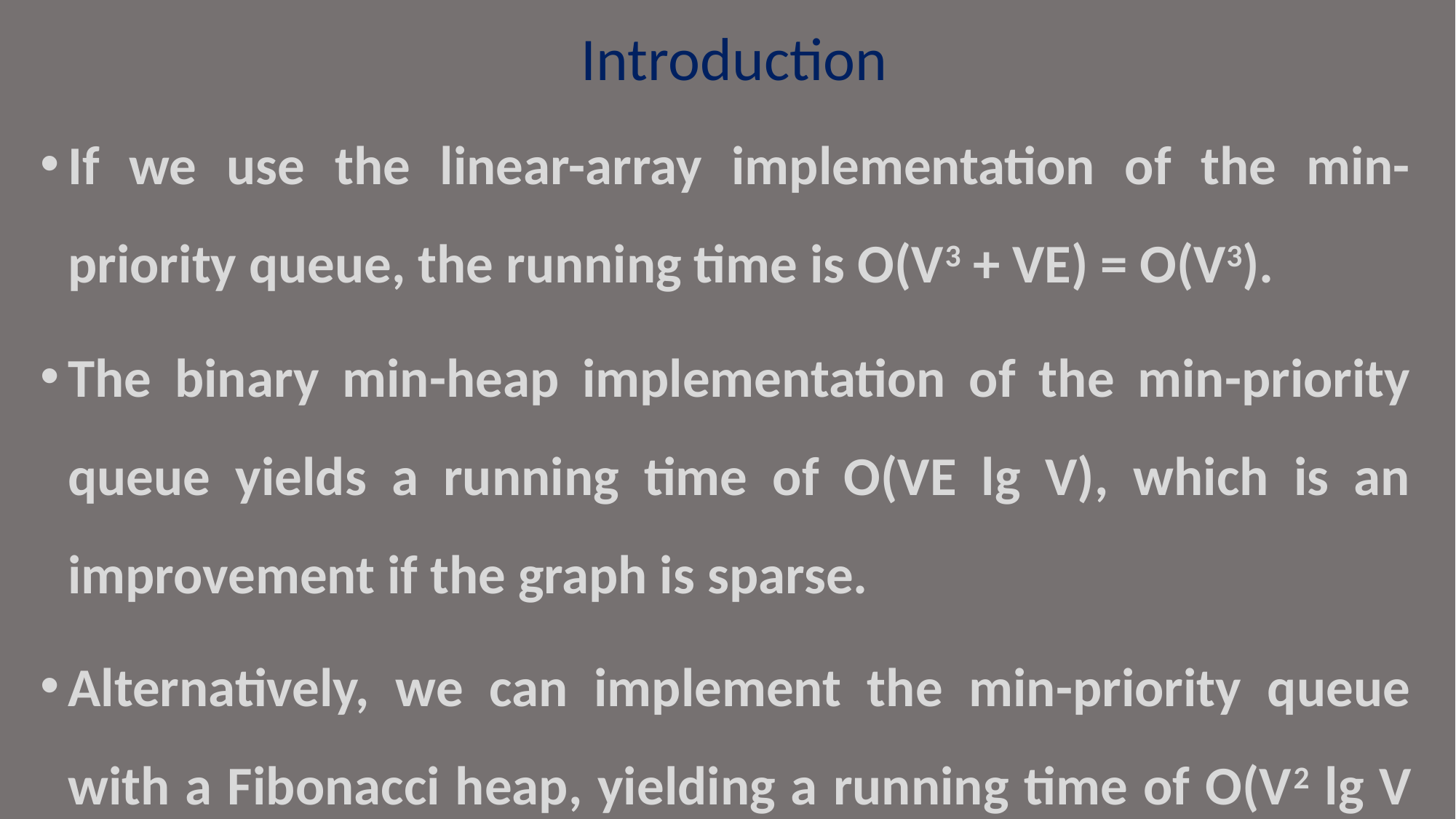

# Introduction
If we use the linear-array implementation of the min-priority queue, the running time is O(V3 + VE) = O(V3).
The binary min-heap implementation of the min-priority queue yields a running time of O(VE lg V), which is an improvement if the graph is sparse.
Alternatively, we can implement the min-priority queue with a Fibonacci heap, yielding a running time of O(V2 lg V + VE)